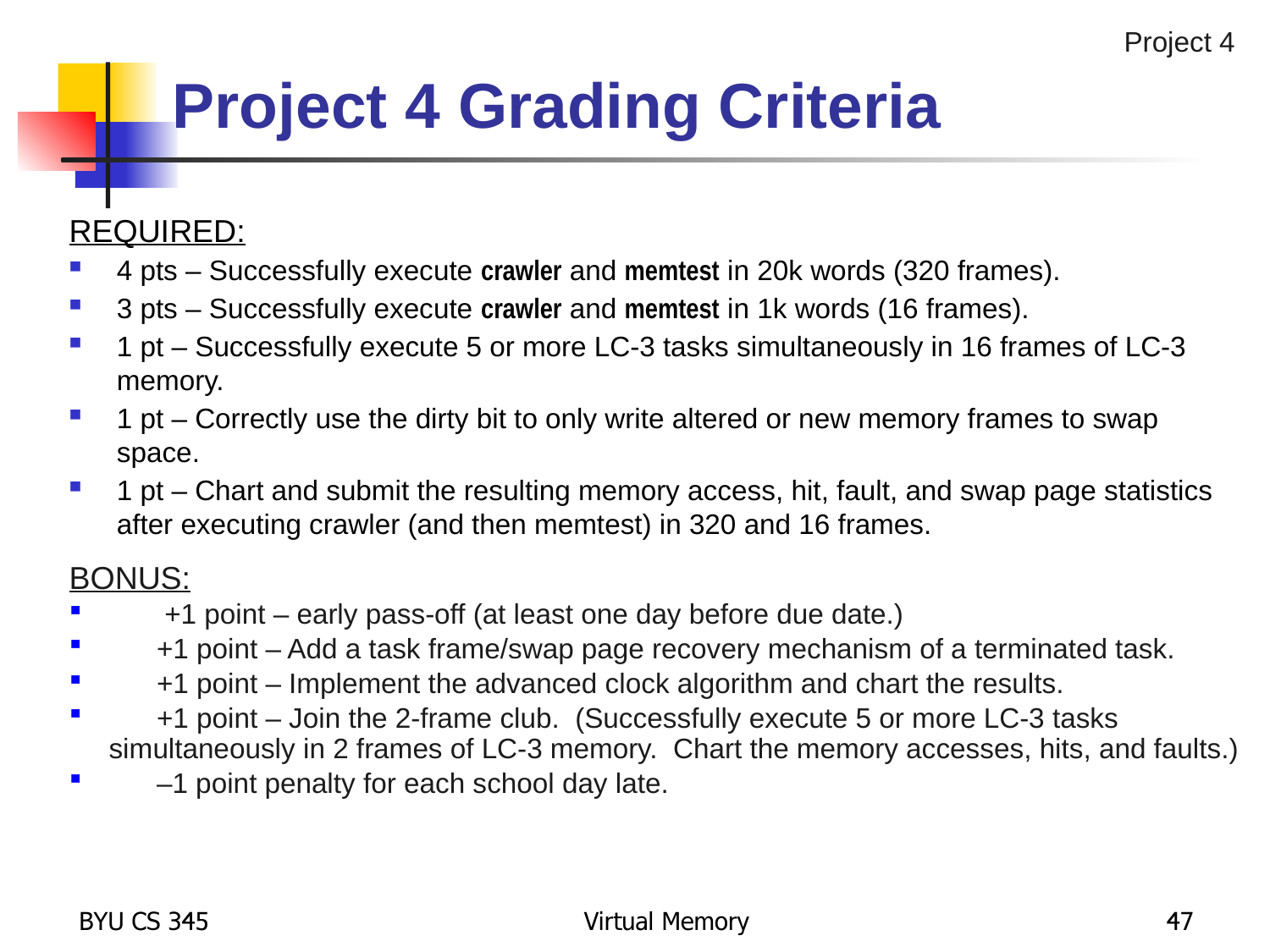

Project 4
# Project 4 Grading Criteria
REQUIRED:
4 pts – Successfully execute crawler and memtest in 20k words (320 frames).
3 pts – Successfully execute crawler and memtest in 1k words (16 frames).
1 pt – Successfully execute 5 or more LC-3 tasks simultaneously in 16 frames of LC-3 memory.
1 pt – Correctly use the dirty bit to only write altered or new memory frames to swap space.
1 pt – Chart and submit the resulting memory access, hit, fault, and swap page statistics after executing crawler (and then memtest) in 320 and 16 frames.

BONUS:
	+1 point – early pass-off (at least one day before due date.)
	+1 point – Add a task frame/swap page recovery mechanism of a terminated task.
	+1 point – Implement the advanced clock algorithm and chart the results.
	+1 point – Join the 2-frame club.  (Successfully execute 5 or more LC-3 tasks simultaneously in 2 frames of LC-3 memory.  Chart the memory accesses, hits, and faults.)
	–1 point penalty for each school day late.

BYU CS 345
Virtual Memory
47